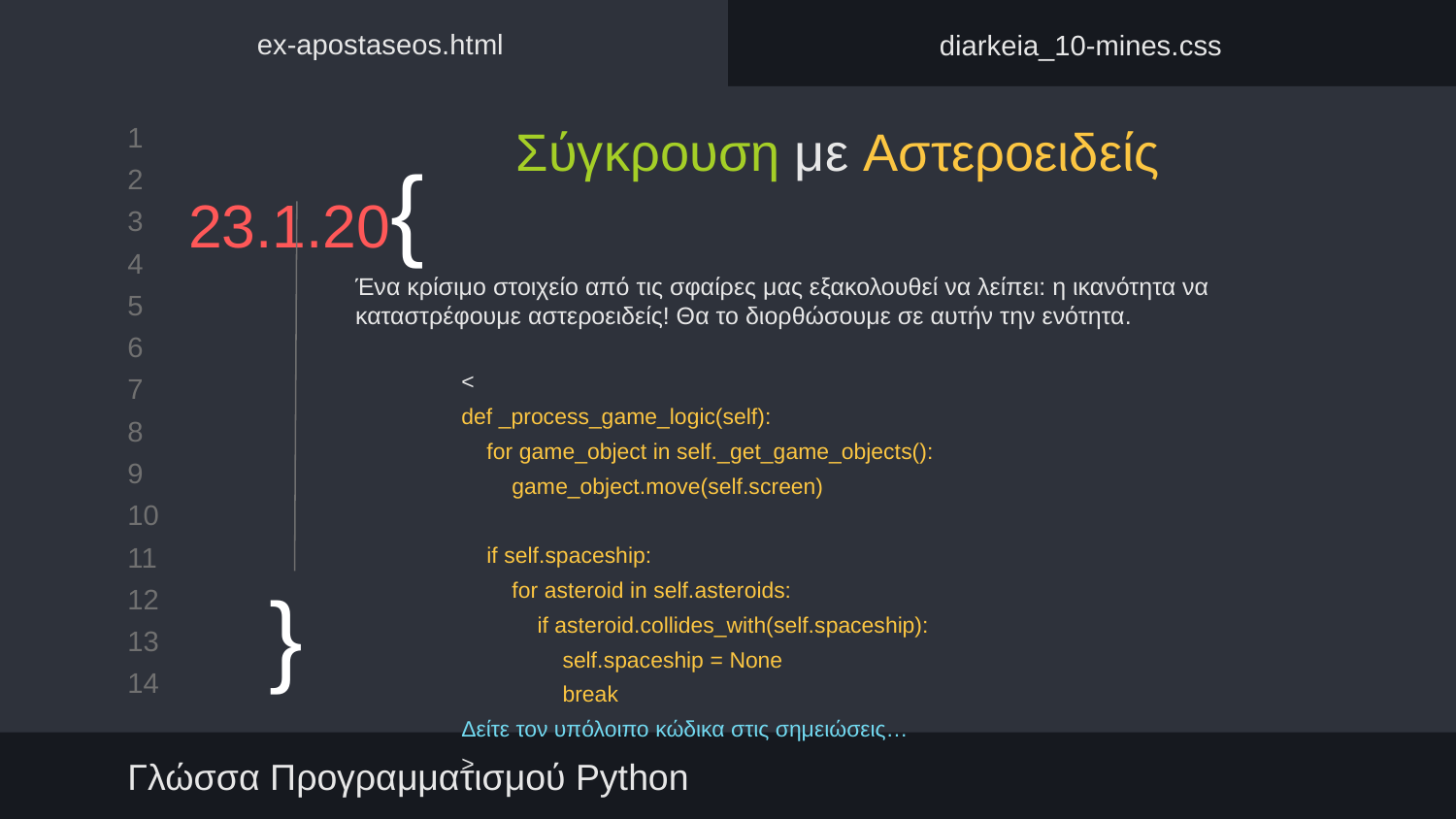

ex-apostaseos.html
diarkeia_10-mines.css
Σύγκρουση με Αστεροειδείς
# 23.1.20{
Ένα κρίσιμο στοιχείο από τις σφαίρες μας εξακολουθεί να λείπει: η ικανότητα να καταστρέφουμε αστεροειδείς! Θα το διορθώσουμε σε αυτήν την ενότητα.
<
def _process_game_logic(self):
    for game_object in self._get_game_objects():
        game_object.move(self.screen)

    if self.spaceship:
        for asteroid in self.asteroids:
            if asteroid.collides_with(self.spaceship):
                self.spaceship = None
                break
Δείτε τον υπόλοιπο κώδικα στις σημειώσεις…
>

}
Γλώσσα Προγραμματισμού Python